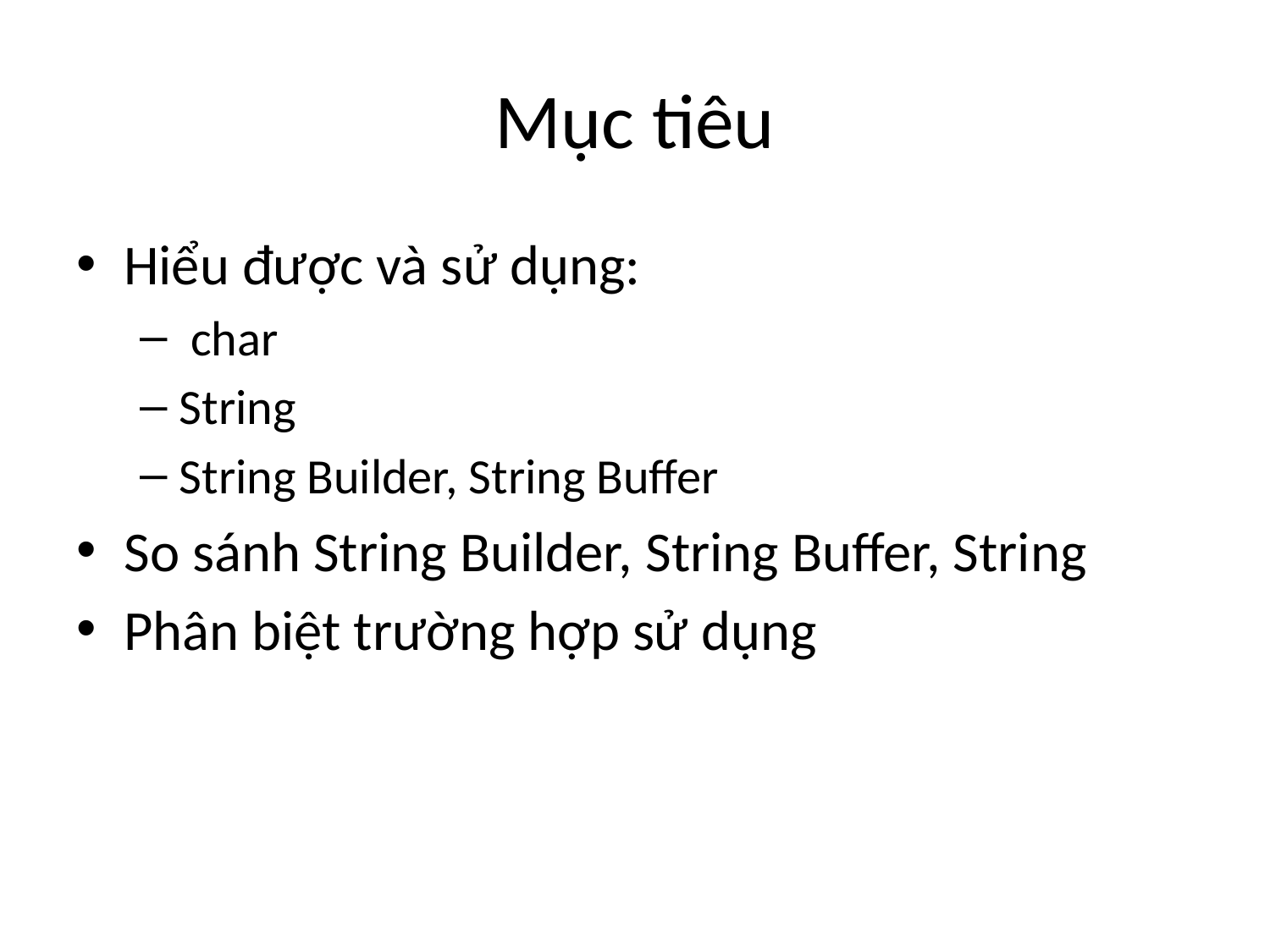

# Mục tiêu
Hiểu được và sử dụng:
 char
String
String Builder, String Buffer
So sánh String Builder, String Buffer, String
Phân biệt trường hợp sử dụng